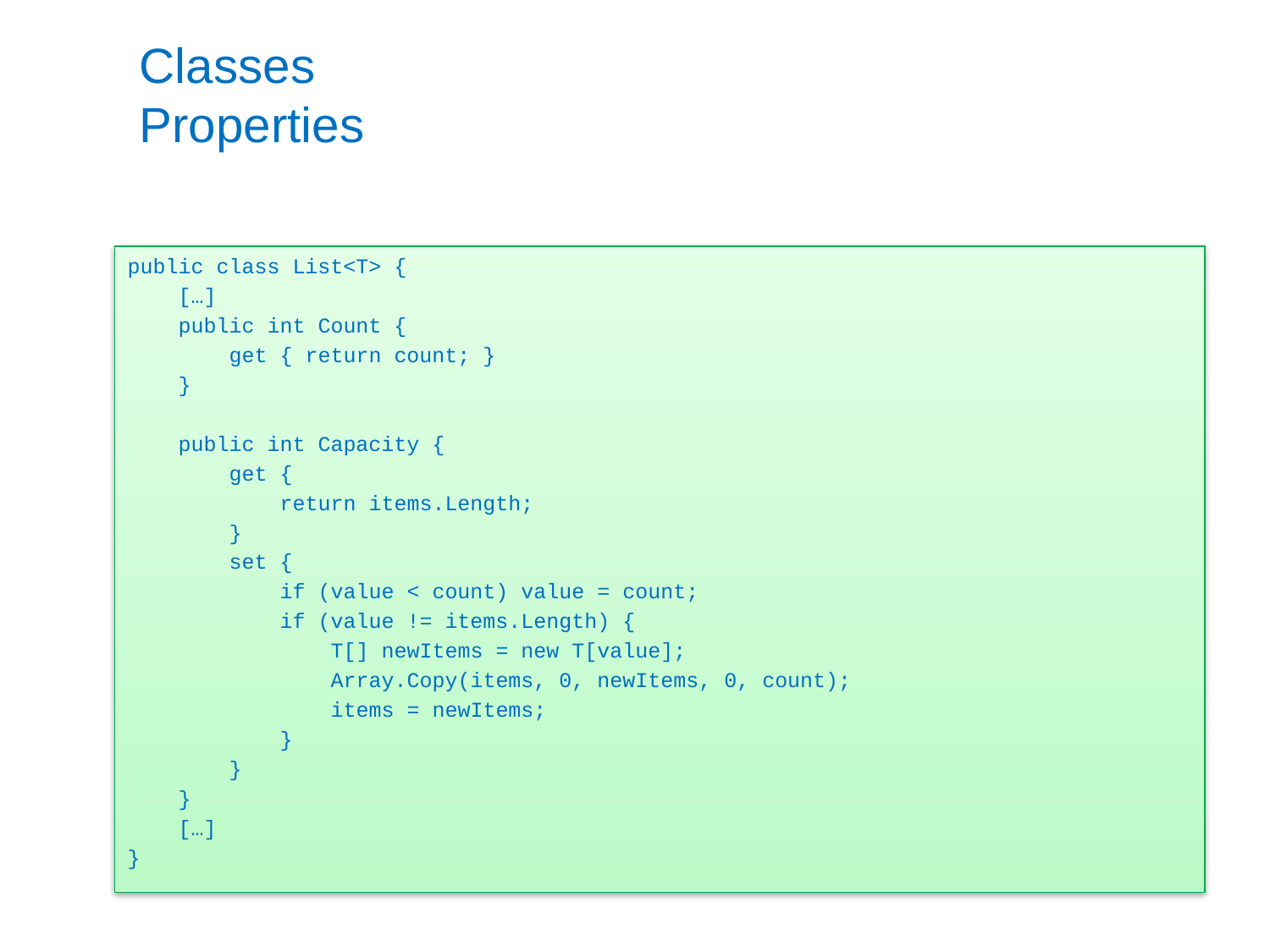

# Classes Properties
public class List<T> {
    […]
    public int Count {
        get { return count; }
    }

    public int Capacity {
        get {
            return items.Length;
        }
        set {
            if (value < count) value = count;
            if (value != items.Length) {
                T[] newItems = new T[value];
                Array.Copy(items, 0, newItems, 0, count);
                items = newItems;
            }
        }
    }
    […]
}